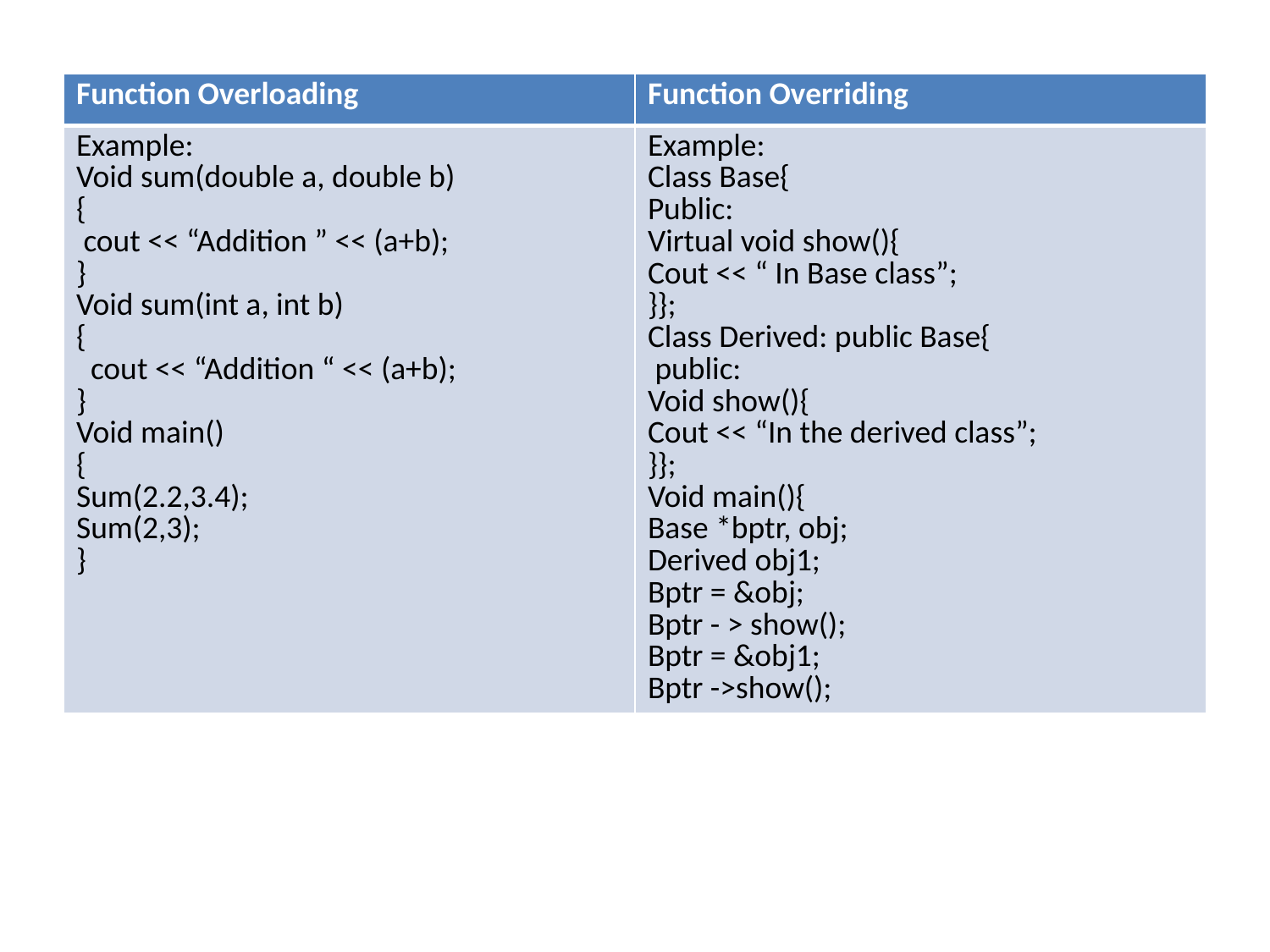

| Function Overloading | Function Overriding |
| --- | --- |
| Example: Void sum(double a, double b) { cout << “Addition ” << (a+b); } Void sum(int a, int b) { cout << “Addition “ << (a+b); } Void main() { Sum(2.2,3.4); Sum(2,3); } | Example: Class Base{ Public: Virtual void show(){ Cout << “ In Base class”; }}; Class Derived: public Base{ public: Void show(){ Cout << “In the derived class”; }}; Void main(){ Base \*bptr, obj; Derived obj1; Bptr = &obj; Bptr - > show(); Bptr = &obj1; Bptr ->show(); |